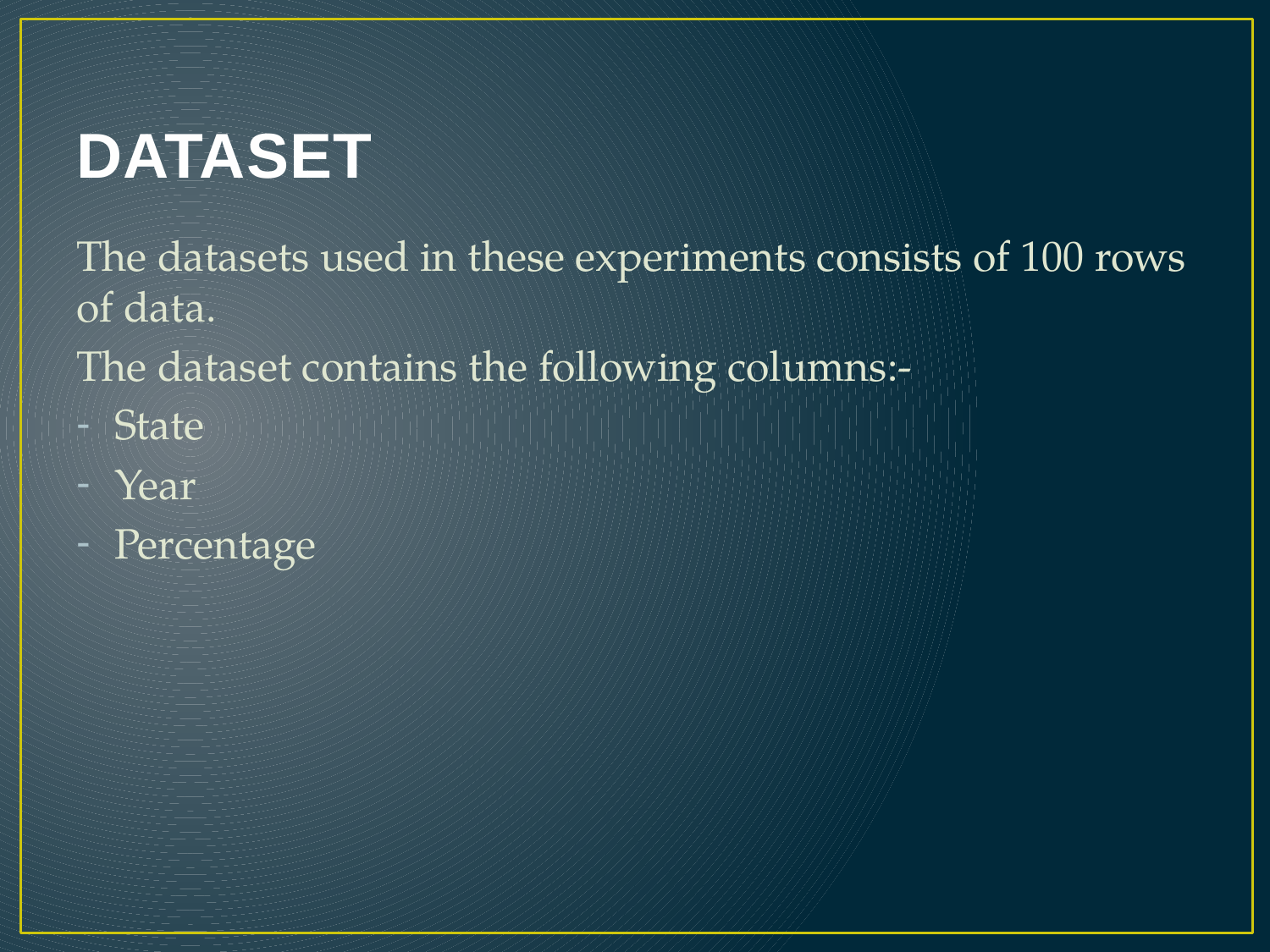

# DATASET
The datasets used in these experiments consists of 100 rows of data.
The dataset contains the following columns:-
State
Year
Percentage